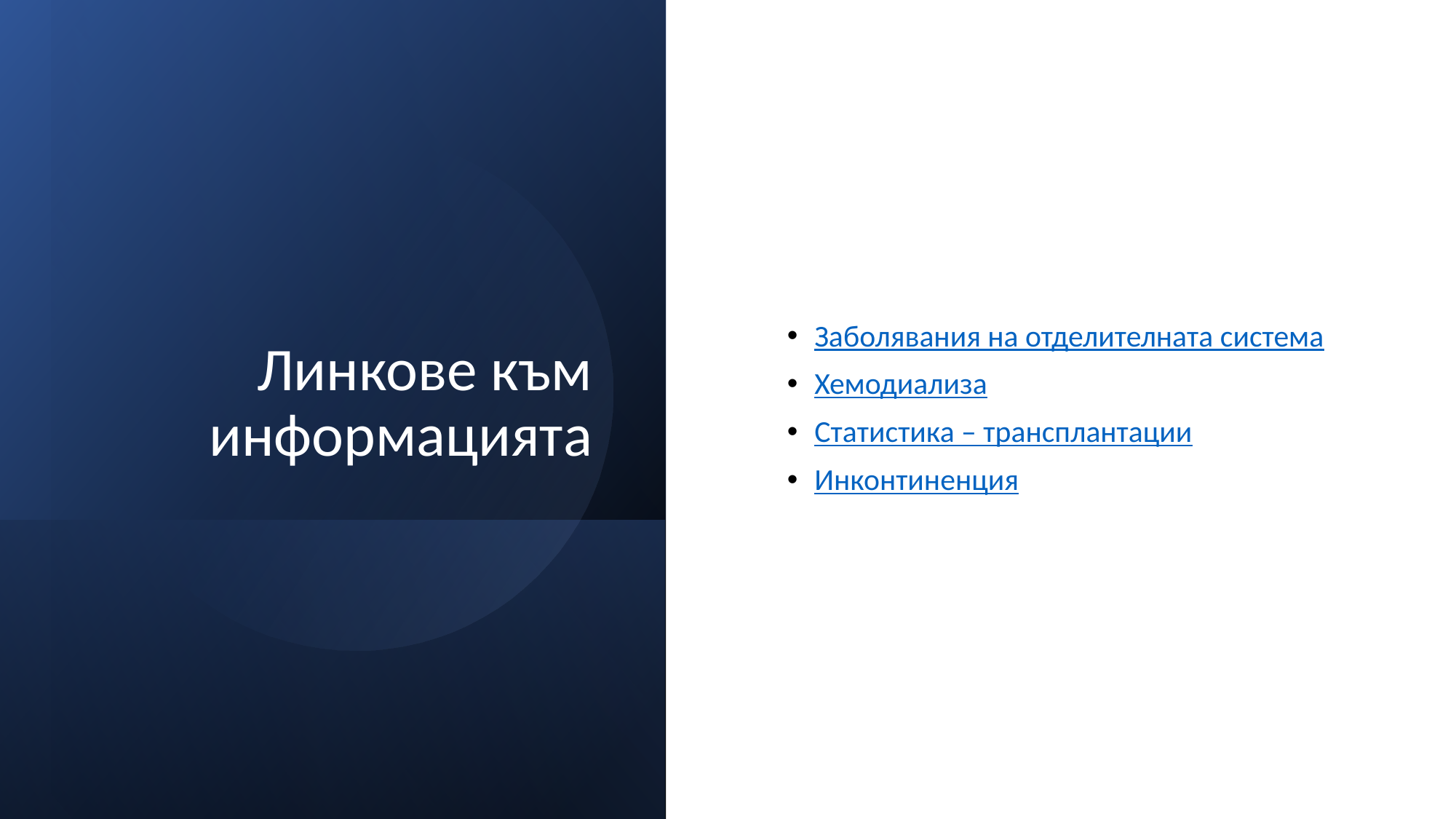

# Линкове към информацията

Заболявания на отделителната система
Хемодиализа
Статистика – трансплантации
Инконтиненция